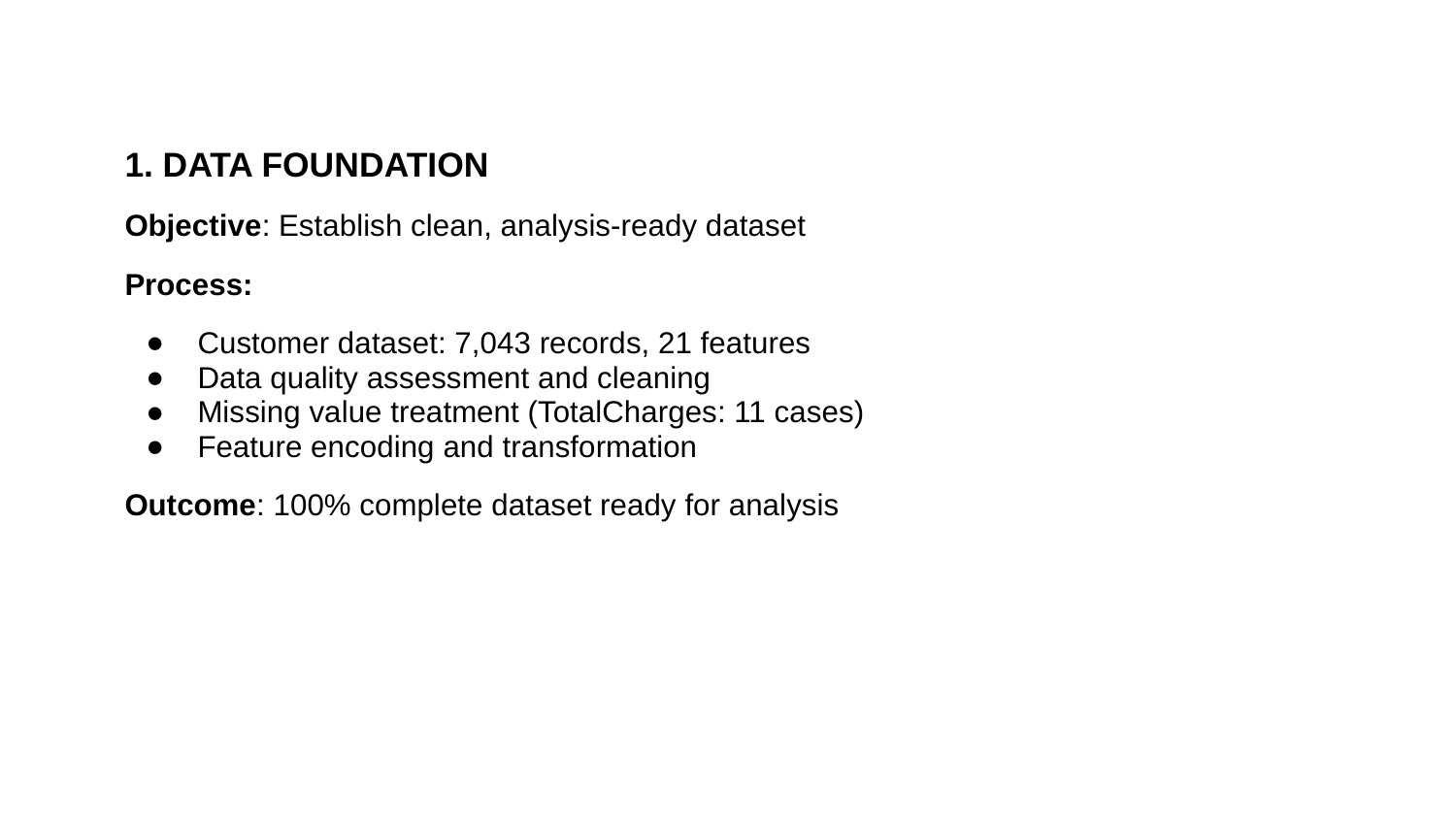

1. DATA FOUNDATION
Objective: Establish clean, analysis-ready dataset
Process:
Customer dataset: 7,043 records, 21 features
Data quality assessment and cleaning
Missing value treatment (TotalCharges: 11 cases)
Feature encoding and transformation
Outcome: 100% complete dataset ready for analysis